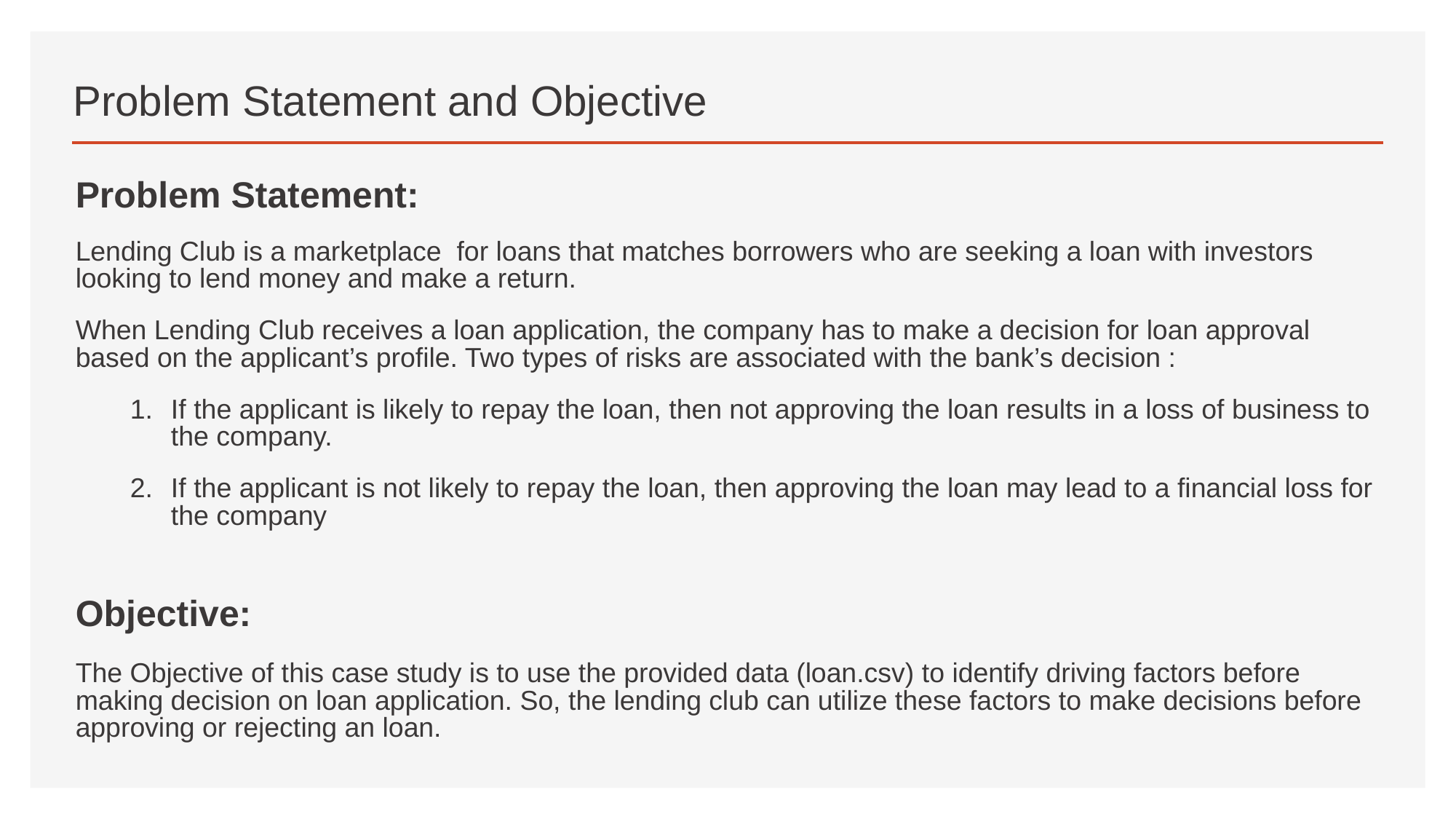

# Problem Statement and Objective
Problem Statement:
Lending Club is a marketplace  for loans that matches borrowers who are seeking a loan with investors looking to lend money and make a return.
When Lending Club receives a loan application, the company has to make a decision for loan approval based on the applicant’s profile. Two types of risks are associated with the bank’s decision :
If the applicant is likely to repay the loan, then not approving the loan results in a loss of business to the company.
If the applicant is not likely to repay the loan, then approving the loan may lead to a financial loss for the company

Objective:
The Objective of this case study is to use the provided data (loan.csv) to identify driving factors before making decision on loan application. So, the lending club can utilize these factors to make decisions before approving or rejecting an loan.